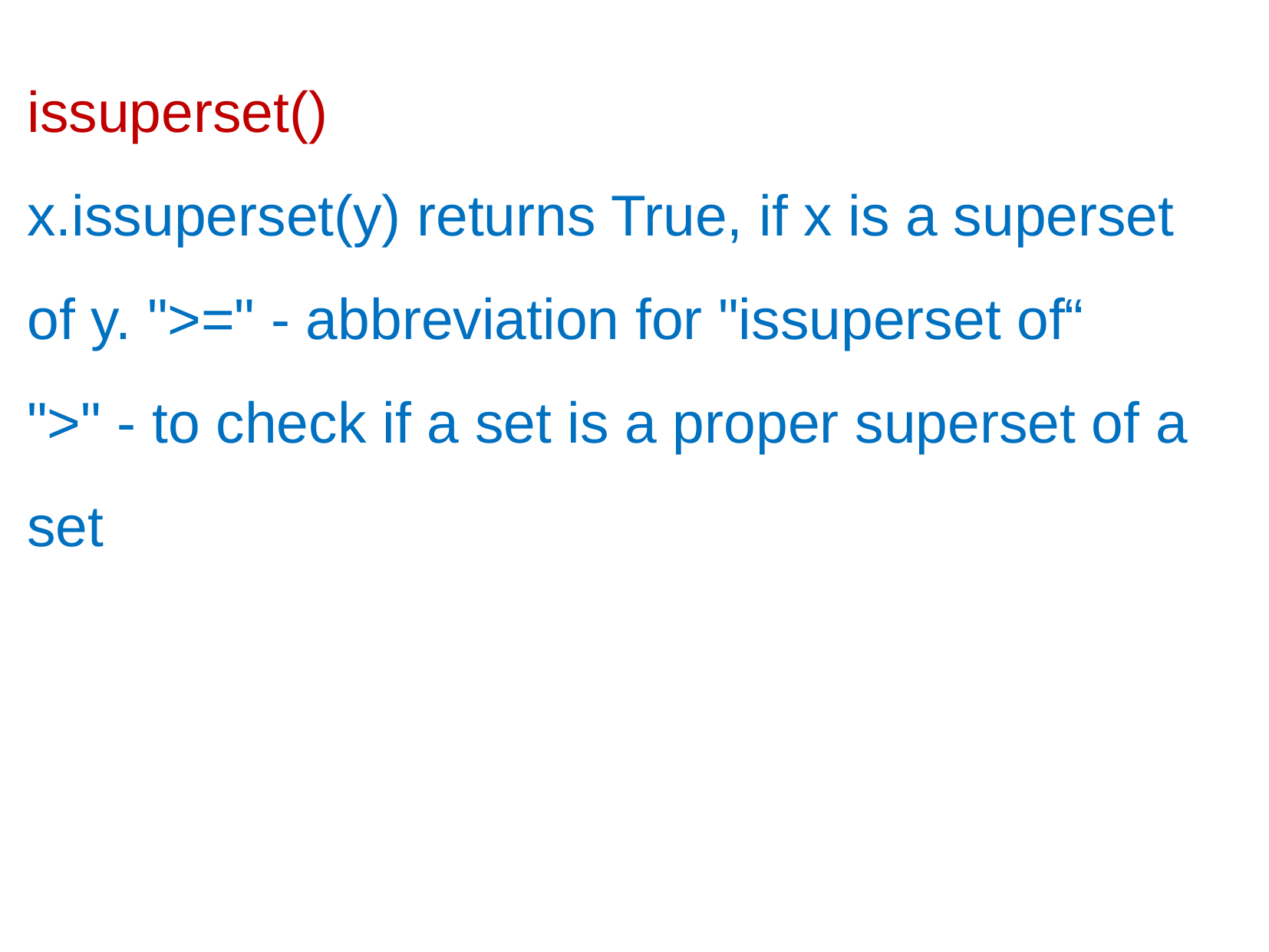

issuperset()
x.issuperset(y) returns True, if x is a superset of y. ">=" - abbreviation for "issuperset of“
">" - to check if a set is a proper superset of a set